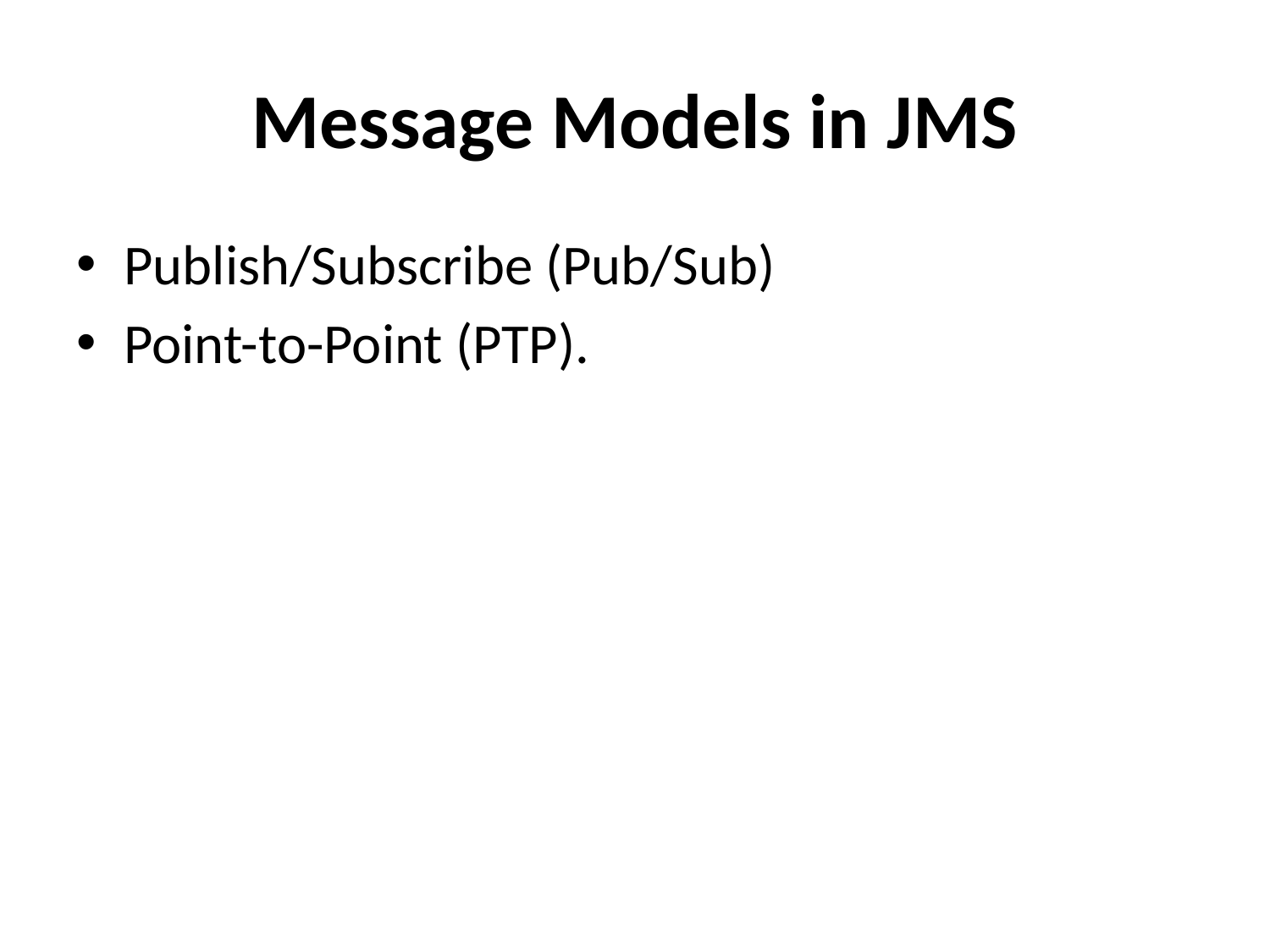

# Message Models in JMS
Publish/Subscribe (Pub/Sub)
Point-to-Point (PTP).